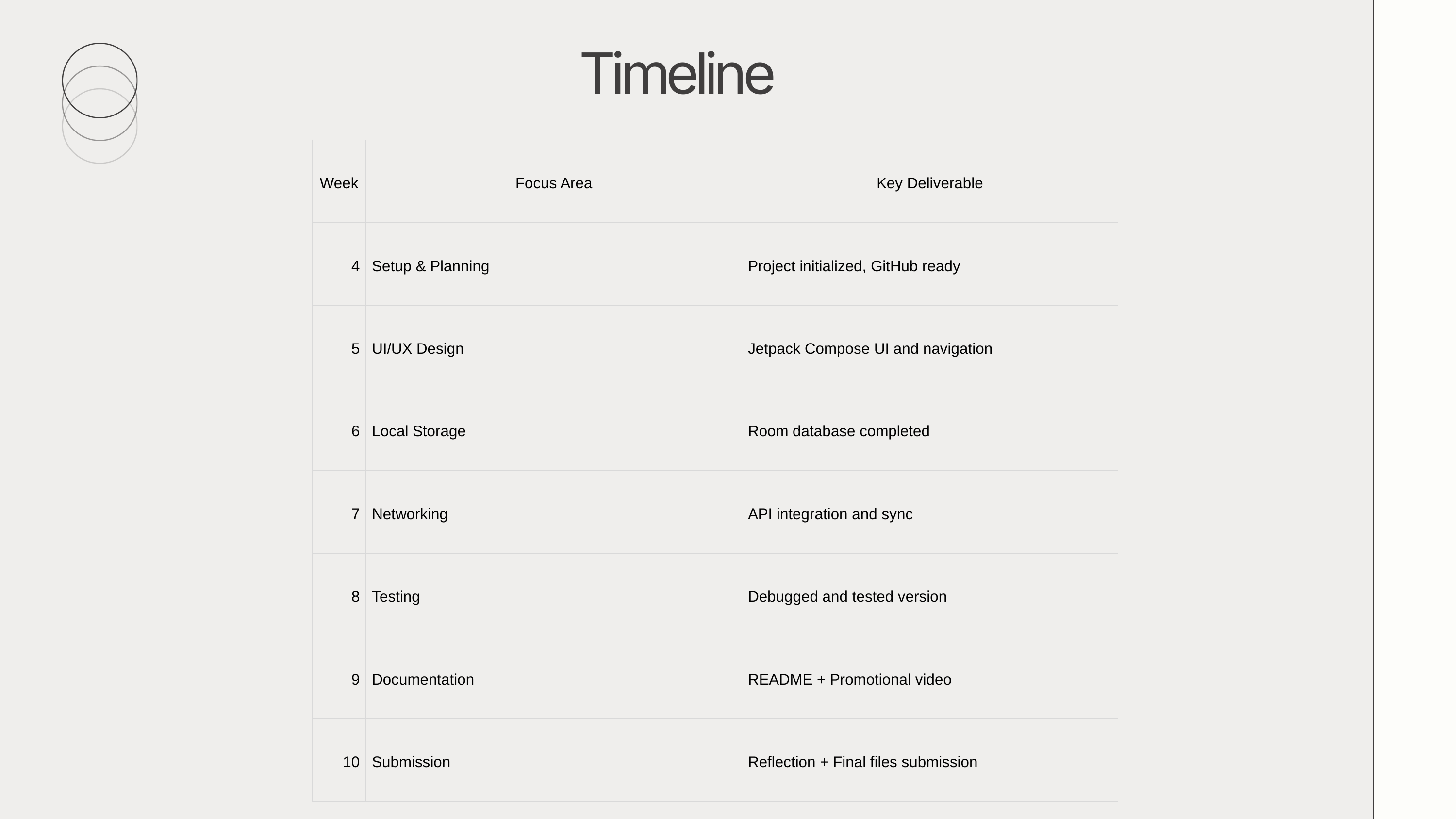

Timeline

| Week | Focus Area | Key Deliverable |
| --- | --- | --- |
| 4 | Setup & Planning | Project initialized, GitHub ready |
| 5 | UI/UX Design | Jetpack Compose UI and navigation |
| 6 | Local Storage | Room database completed |
| 7 | Networking | API integration and sync |
| 8 | Testing | Debugged and tested version |
| 9 | Documentation | README + Promotional video |
| 10 | Submission | Reflection + Final files submission |